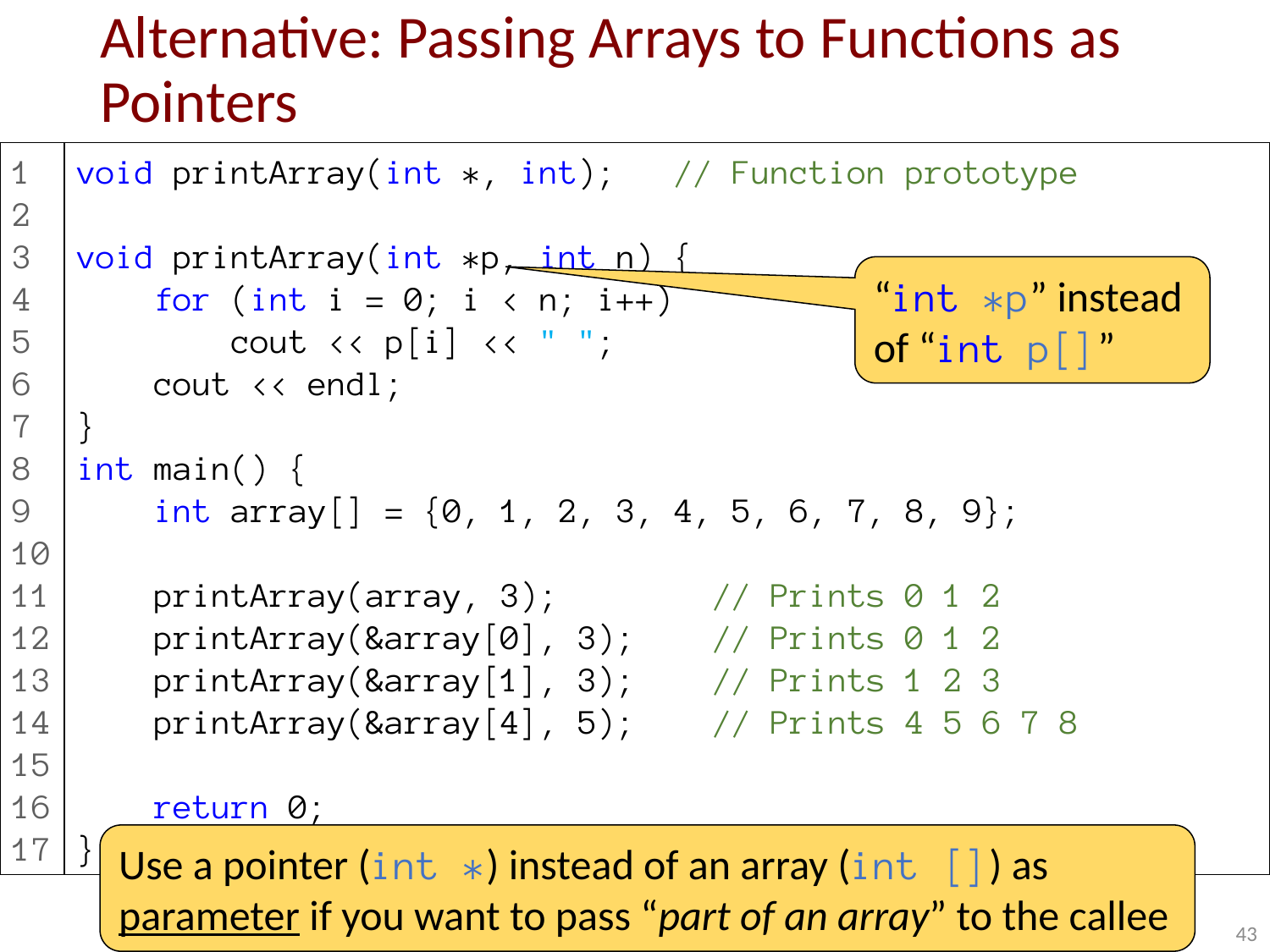

# Alternative: Passing Arrays to Functions as Pointers
1
2
3
4
5
6
7
8
9
10
11
12
13
14
15
16
17
void printArray(int *, int);   // Function prototype

void printArray(int *p, int n) {
    for (int i = 0; i < n; i++)
        cout << p[i] << " ";
    cout << endl;
}
int main() {
    int array[] = {0, 1, 2, 3, 4, 5, 6, 7, 8, 9};

    printArray(array, 3);        // Prints 0 1 2
    printArray(&array[0], 3);    // Prints 0 1 2
    printArray(&array[1], 3);    // Prints 1 2 3
    printArray(&array[4], 5);    // Prints 4 5 6 7 8

    return 0;
}
“int *p” instead of “int p[]”
Use a pointer (int *) instead of an array (int []) as parameter if you want to pass “part of an array” to the callee
43